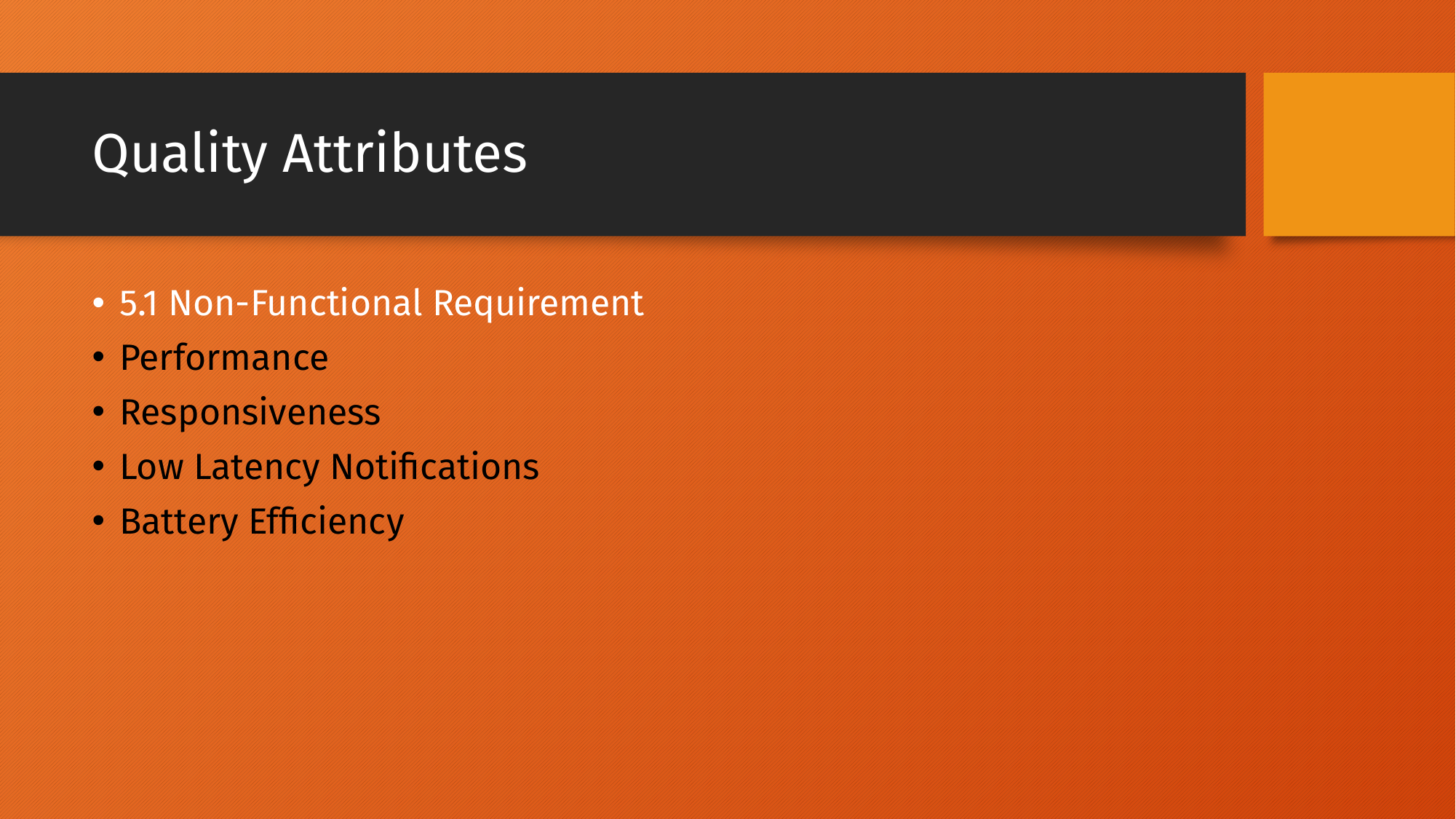

# Quality Attributes
5.1 Non-Functional Requirement
Performance
Responsiveness
Low Latency Notifications
Battery Efficiency